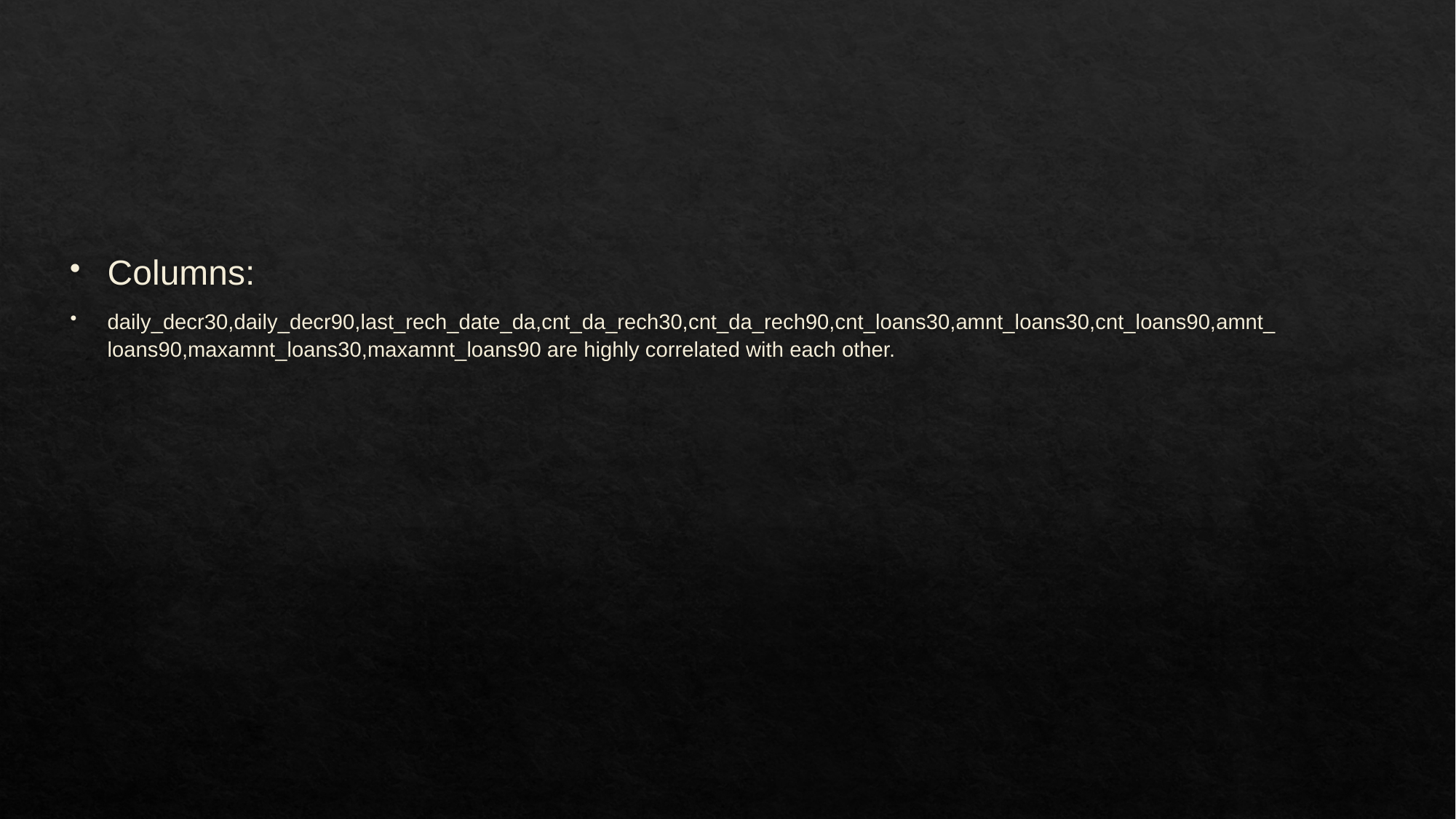

Columns:
daily_decr30,daily_decr90,last_rech_date_da,cnt_da_rech30,cnt_da_rech90,cnt_loans30,amnt_loans30,cnt_loans90,amnt_loans90,maxamnt_loans30,maxamnt_loans90 are highly correlated with each other.